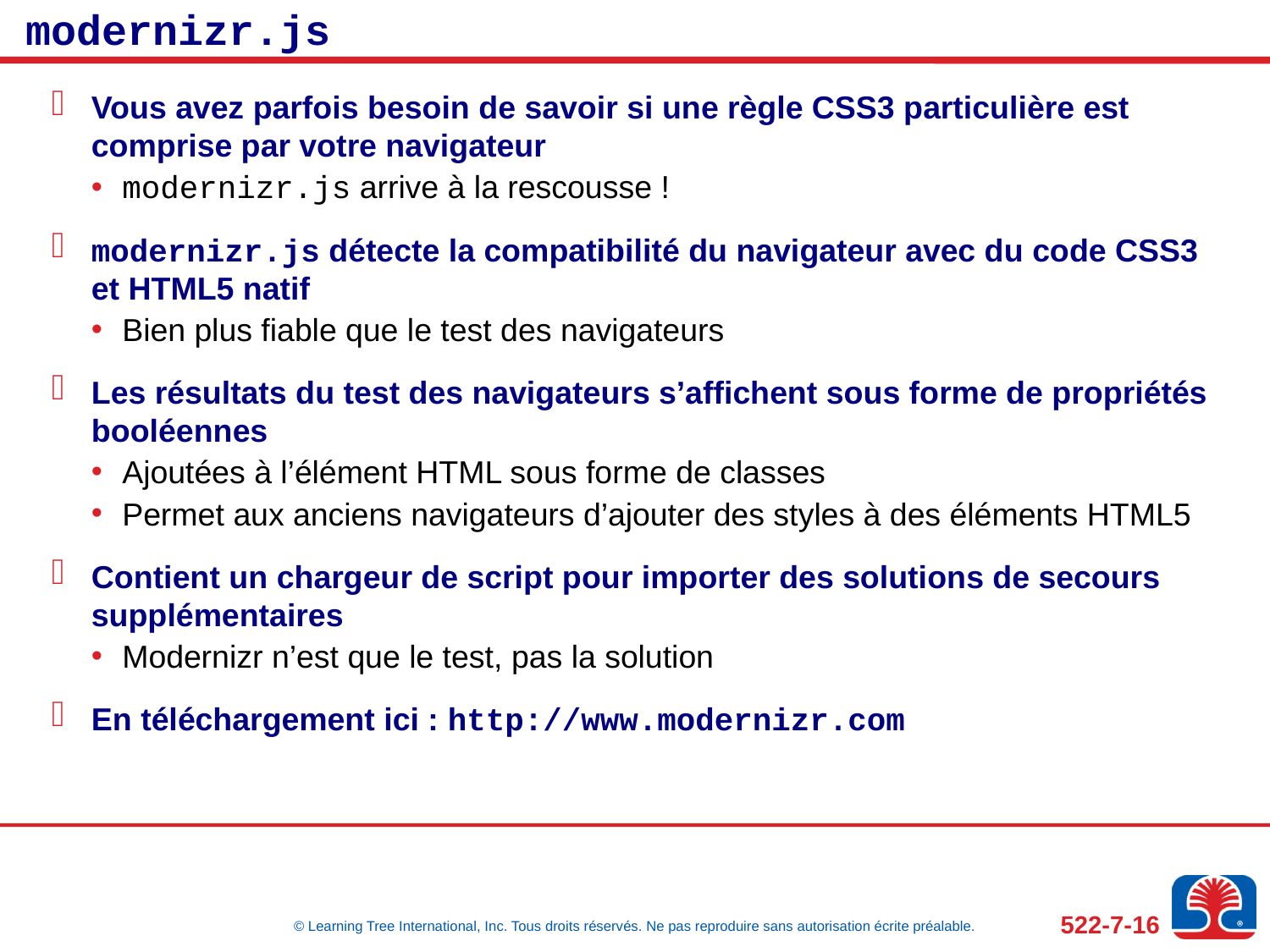

# modernizr.js
Vous avez parfois besoin de savoir si une règle CSS3 particulière est comprise par votre navigateur
modernizr.js arrive à la rescousse !
modernizr.js détecte la compatibilité du navigateur avec du code CSS3 et HTML5 natif
Bien plus fiable que le test des navigateurs
Les résultats du test des navigateurs s’affichent sous forme de propriétés booléennes
Ajoutées à l’élément HTML sous forme de classes
Permet aux anciens navigateurs d’ajouter des styles à des éléments HTML5
Contient un chargeur de script pour importer des solutions de secours supplémentaires
Modernizr n’est que le test, pas la solution
En téléchargement ici : http://www.modernizr.com